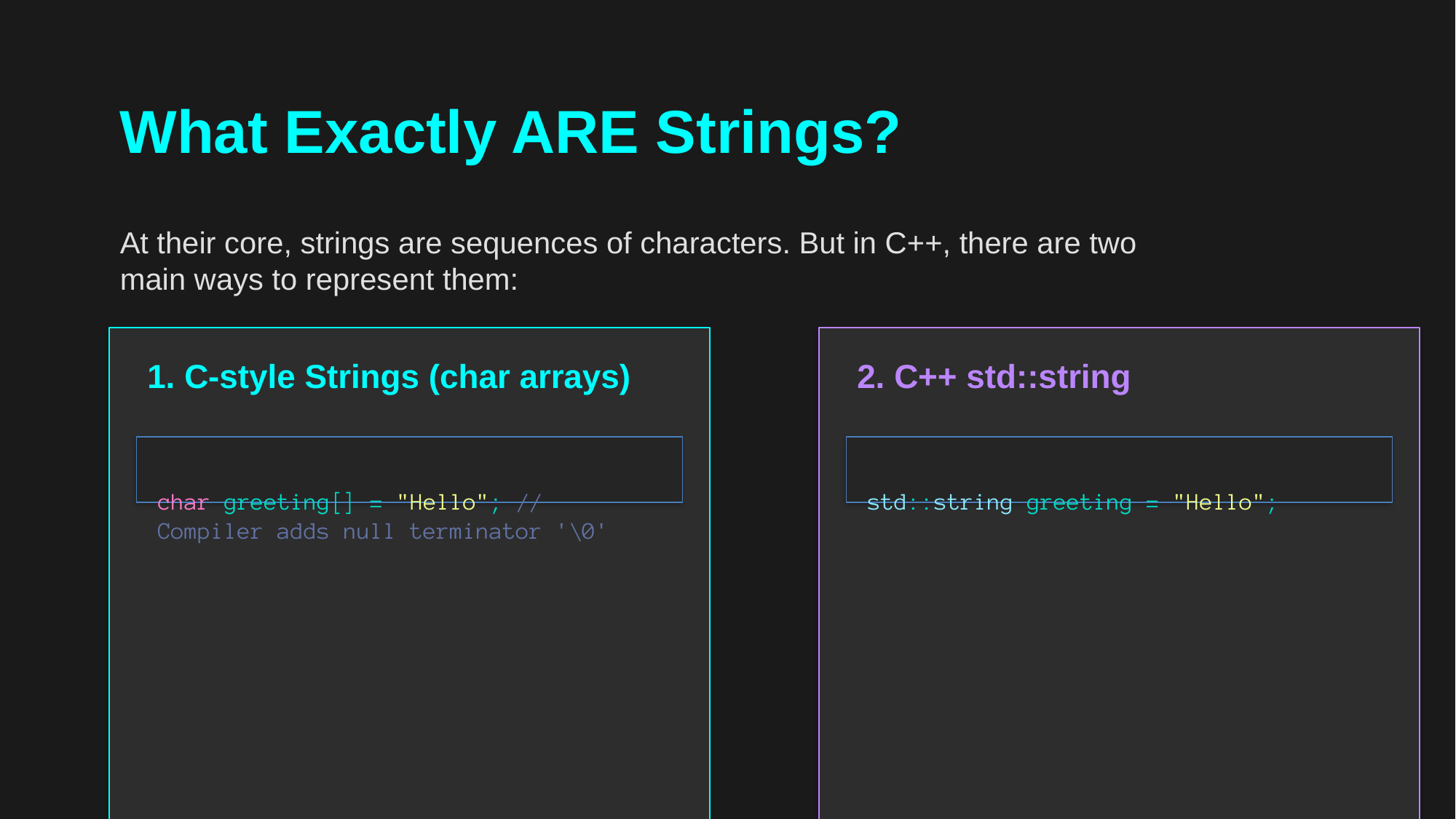

What Exactly ARE Strings?
At their core, strings are sequences of characters. But in C++, there are two main ways to represent them:

1. C-style Strings (char arrays)
2. C++ std::string

char greeting[] = "Hello"; // Compiler adds null terminator '\0'

std::string greeting = "Hello";